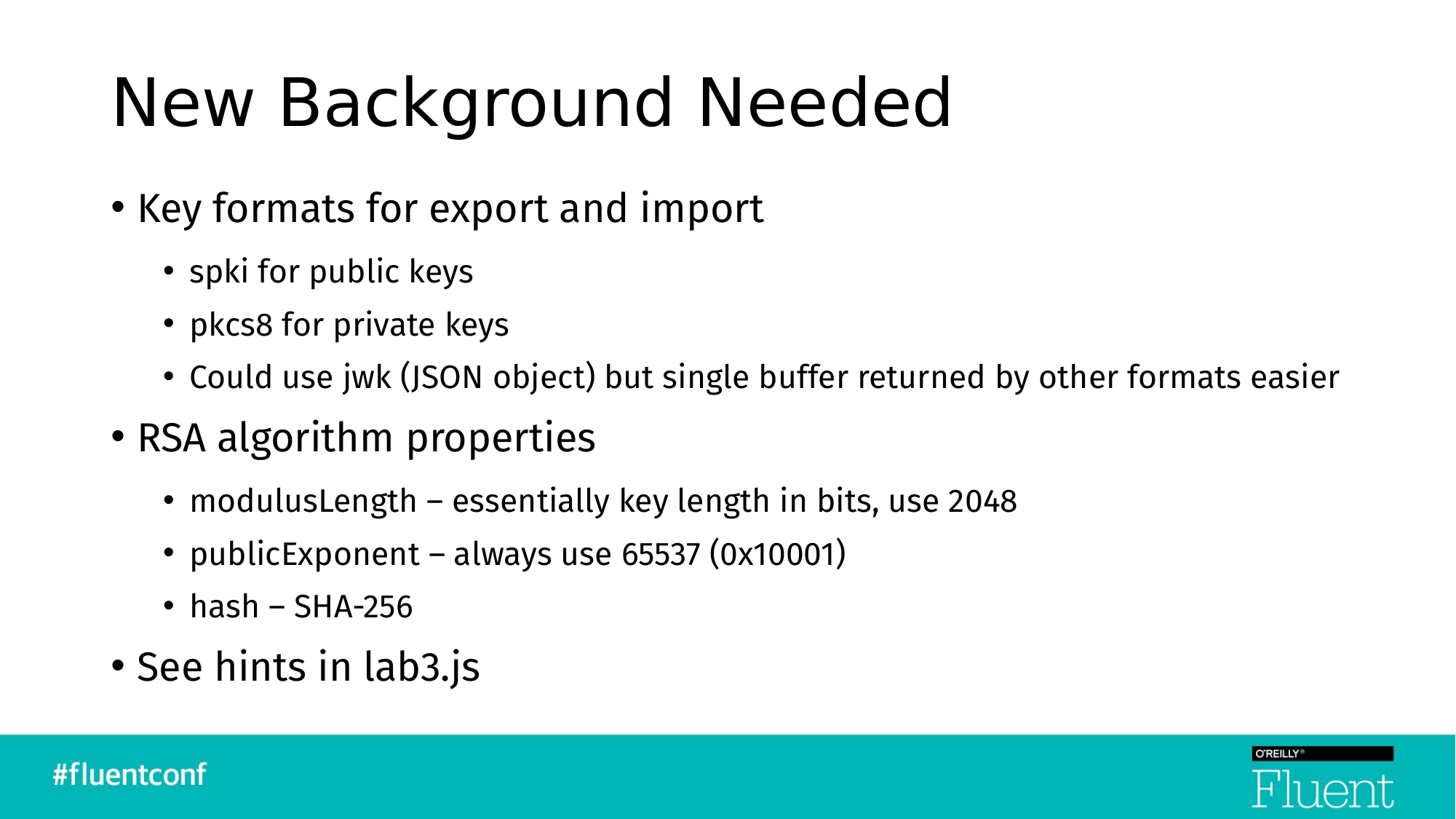

# New Background Needed
Key formats for export and import
spki for public keys
pkcs8 for private keys
Could use jwk (JSON object) but single buffer returned by other formats easier
RSA algorithm properties
modulusLength – essentially key length in bits, use 2048
publicExponent – always use 65537 (0x10001)
hash – SHA-256
See hints in lab3.js